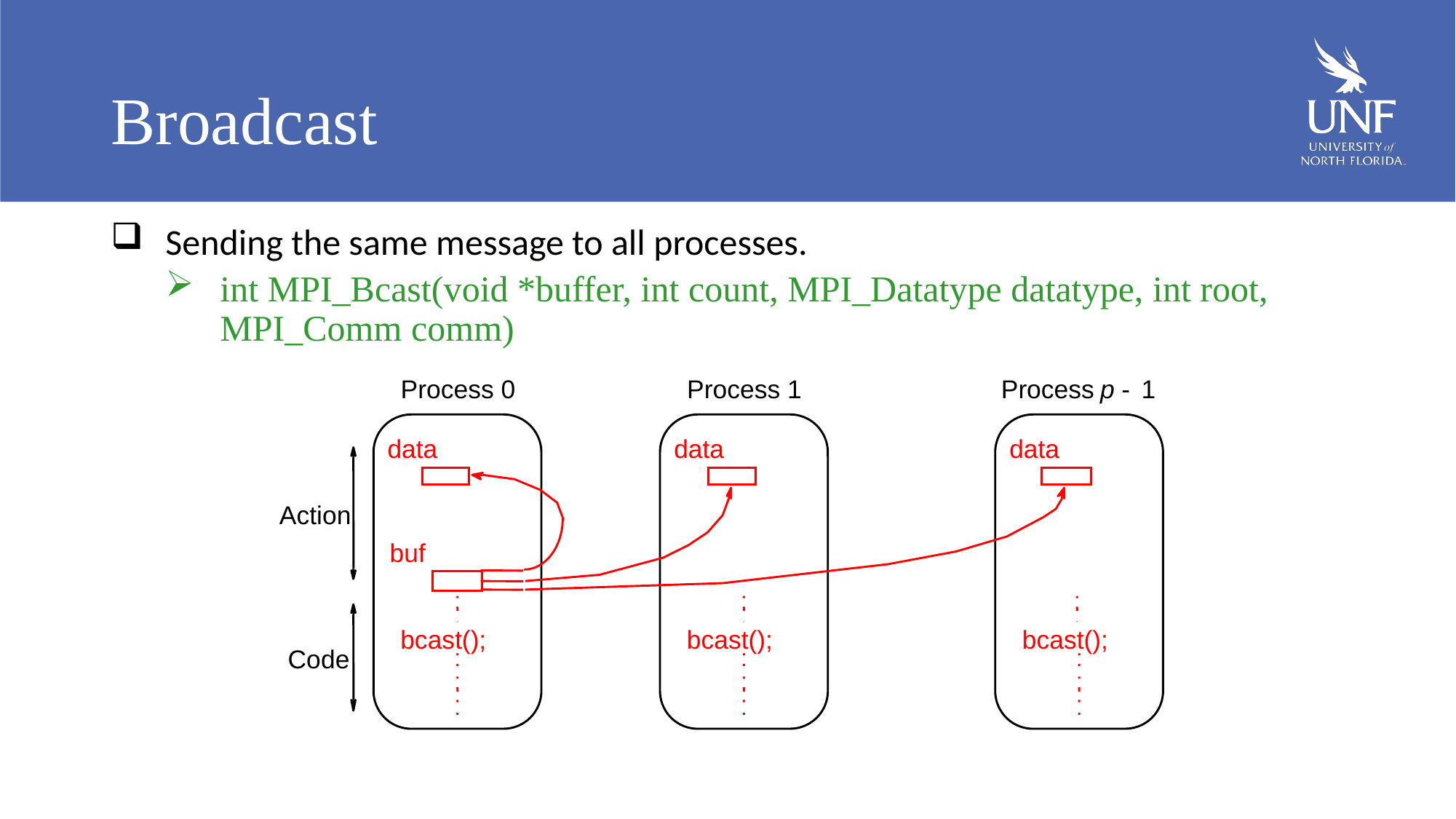

# Broadcast
Sending the same message to all processes.
int MPI_Bcast(void *buffer, int count, MPI_Datatype datatype, int root, MPI_Comm comm)

Process 0
Process 1
Process
p

-
 1

data
data
data

Action

buf

bcast();
bcast();
bcast();
Code